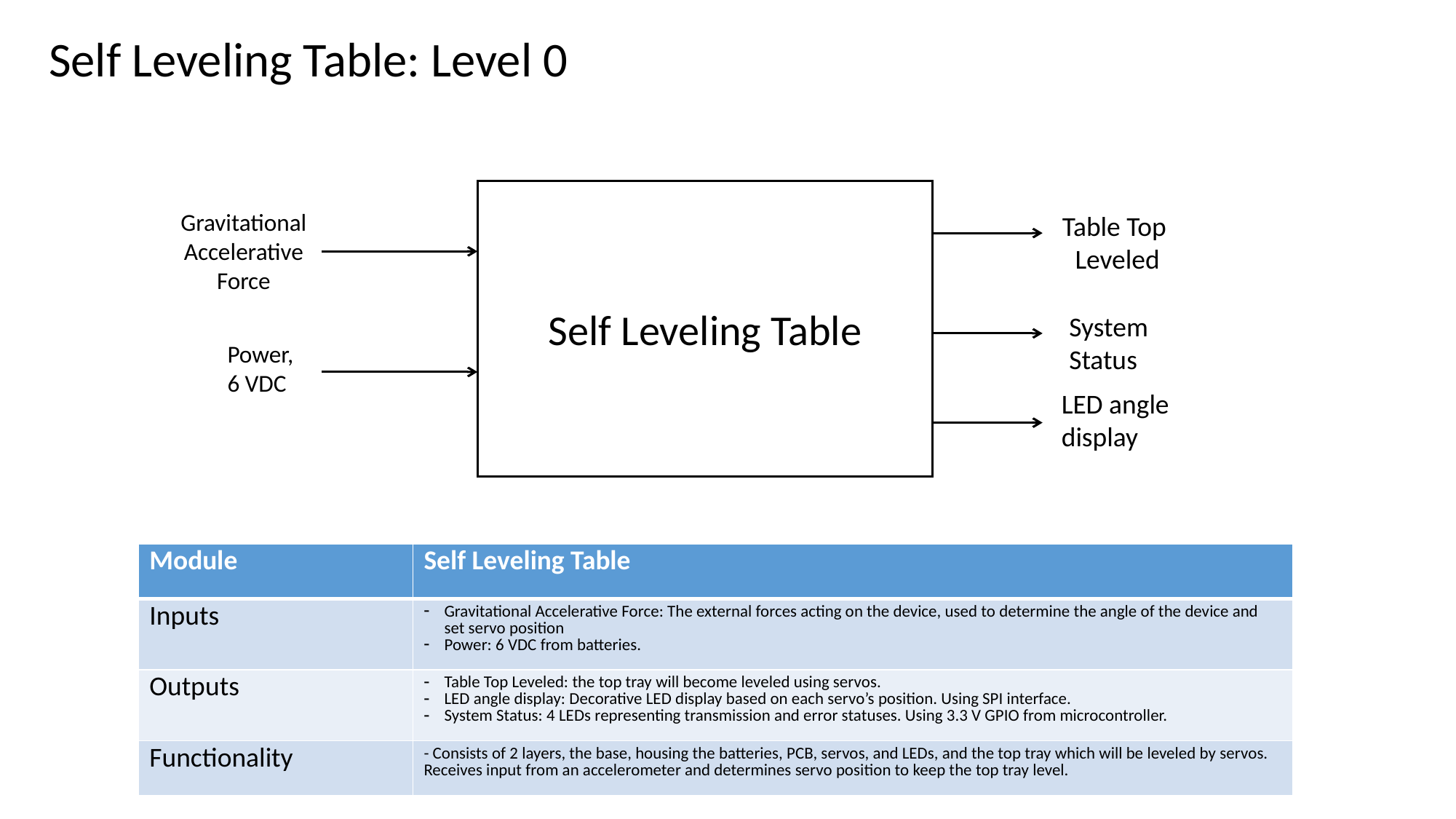

Self Leveling Table: Level 0
Self Leveling Table
Gravitational Accelerative Force
Table Top
Leveled
System Status
Power,
6 VDC
LED angle
display
| Module | Self Leveling Table |
| --- | --- |
| Inputs | Gravitational Accelerative Force: The external forces acting on the device, used to determine the angle of the device and set servo position Power: 6 VDC from batteries. |
| Outputs | Table Top Leveled: the top tray will become leveled using servos. LED angle display: Decorative LED display based on each servo’s position. Using SPI interface. System Status: 4 LEDs representing transmission and error statuses. Using 3.3 V GPIO from microcontroller. |
| Functionality | - Consists of 2 layers, the base, housing the batteries, PCB, servos, and LEDs, and the top tray which will be leveled by servos. Receives input from an accelerometer and determines servo position to keep the top tray level. |